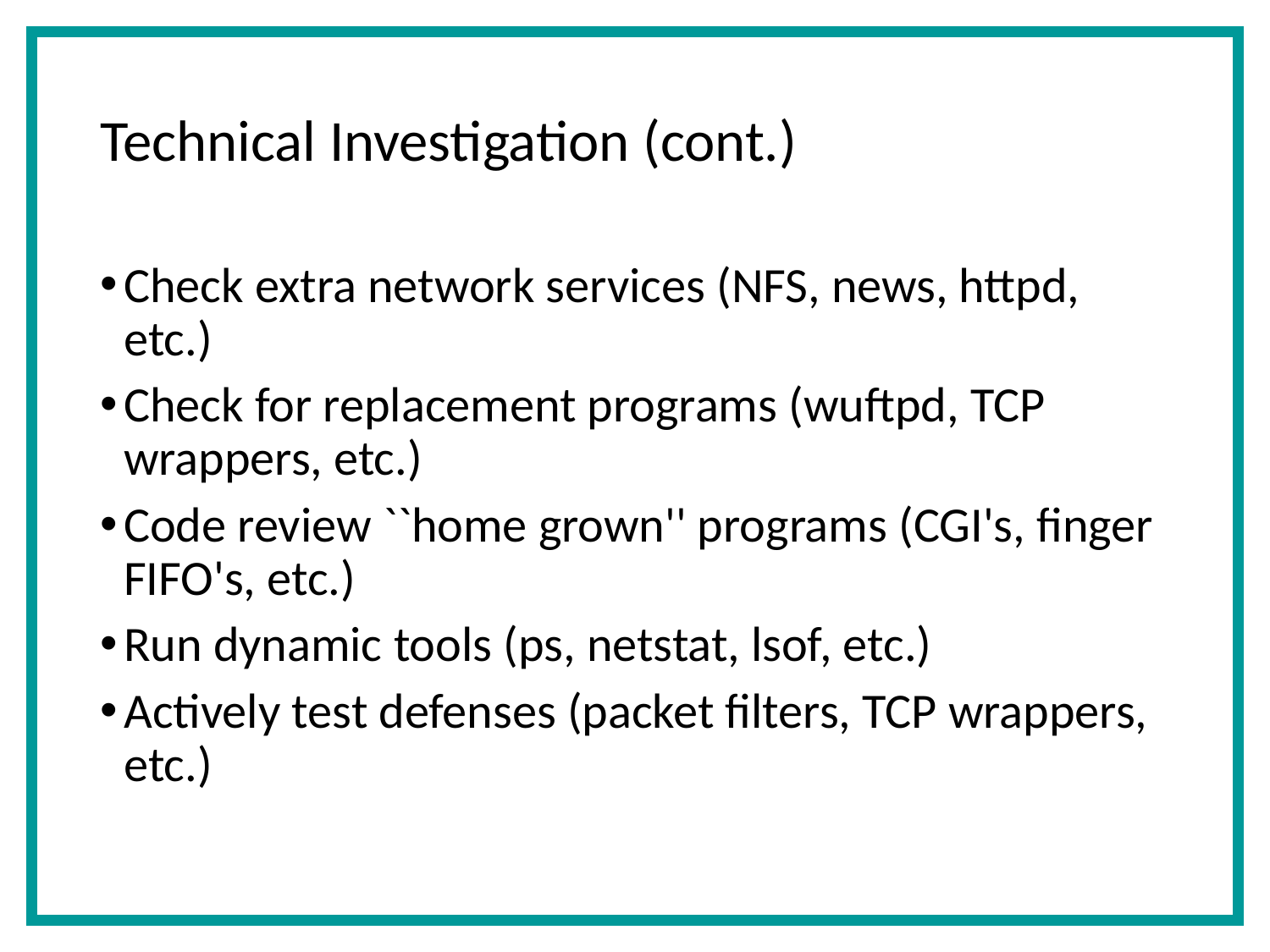

# Technical Investigation (cont.)
Check extra network services (NFS, news, httpd, etc.)
Check for replacement programs (wu­ftpd, TCP wrappers, etc.)
Code review ``home grown'' programs (CGI's, finger FIFO's, etc.)
Run dynamic tools (ps, netstat, lsof, etc.)
Actively test defenses (packet filters, TCP wrappers, etc.)